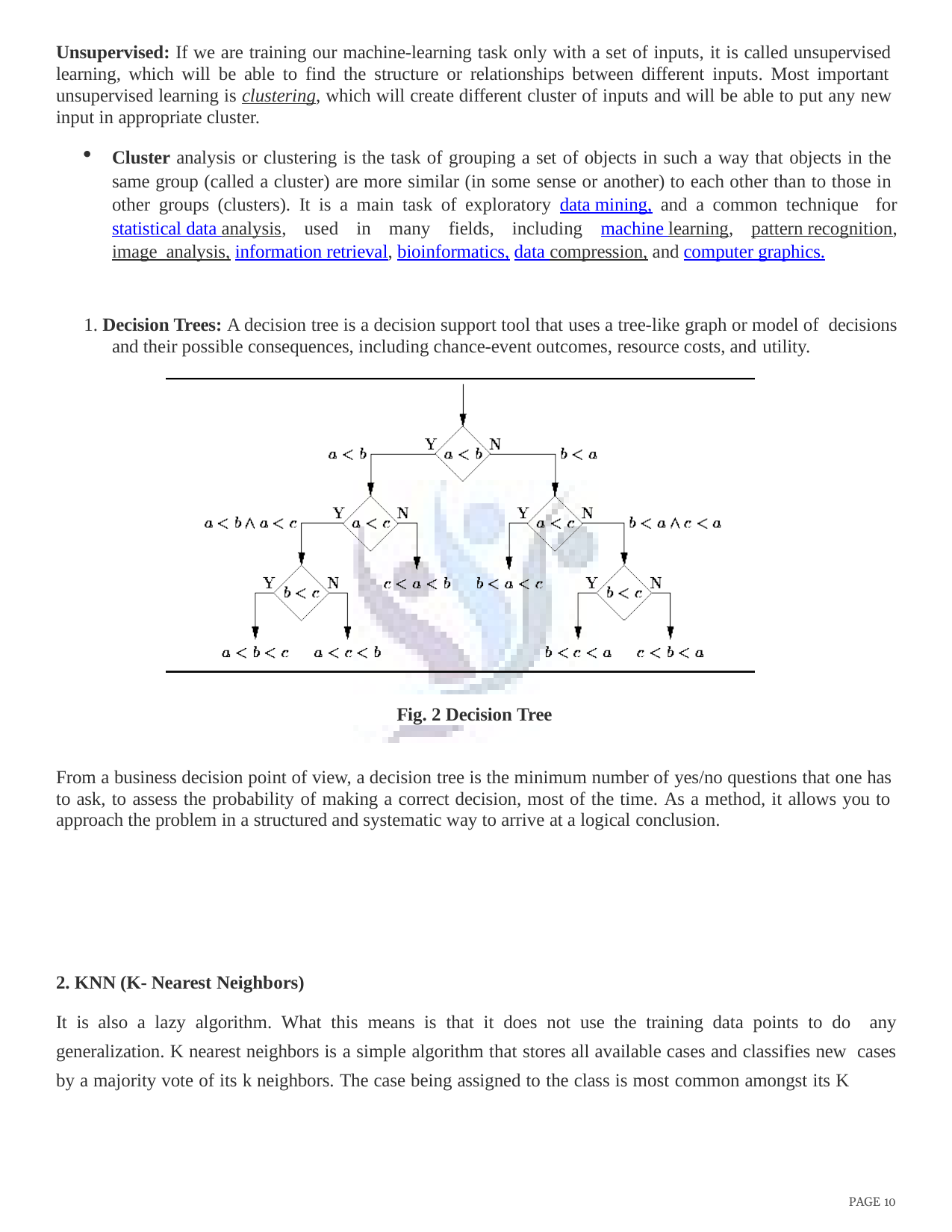

Unsupervised: If we are training our machine-learning task only with a set of inputs, it is called unsupervised  learning, which will be able to find the structure or relationships between different inputs. Most important  unsupervised learning is clustering, which will create different cluster of inputs and will be able to put any new  input in appropriate cluster.
Cluster analysis or clustering is the task of grouping a set of objects in such a way that objects in the  same group (called a cluster) are more similar (in some sense or another) to each other than to those in  other groups (clusters). It is a main task of exploratory data mining, and a common technique  for statistical data analysis, used in many fields, including machine learning, pattern recognition, image  analysis, information retrieval, bioinformatics, data compression, and computer graphics.

1. Decision Trees: A decision tree is a decision support tool that uses a tree-like graph or model of  decisions and their possible consequences, including chance-event outcomes, resource costs, and utility.

Fig. 2 Decision Tree

From a business decision point of view, a decision tree is the minimum number of yes/no questions that one has  to ask, to assess the probability of making a correct decision, most of the time. As a method, it allows you to  approach the problem in a structured and systematic way to arrive at a logical conclusion.
2. KNN (K- Nearest Neighbors)
It is also a lazy algorithm. What this means is that it does not use the training data points to do  any generalization. K nearest neighbors is a simple algorithm that stores all available cases and classifies new  cases by a majority vote of its k neighbors. The case being assigned to the class is most common amongst its K
PAGE 10